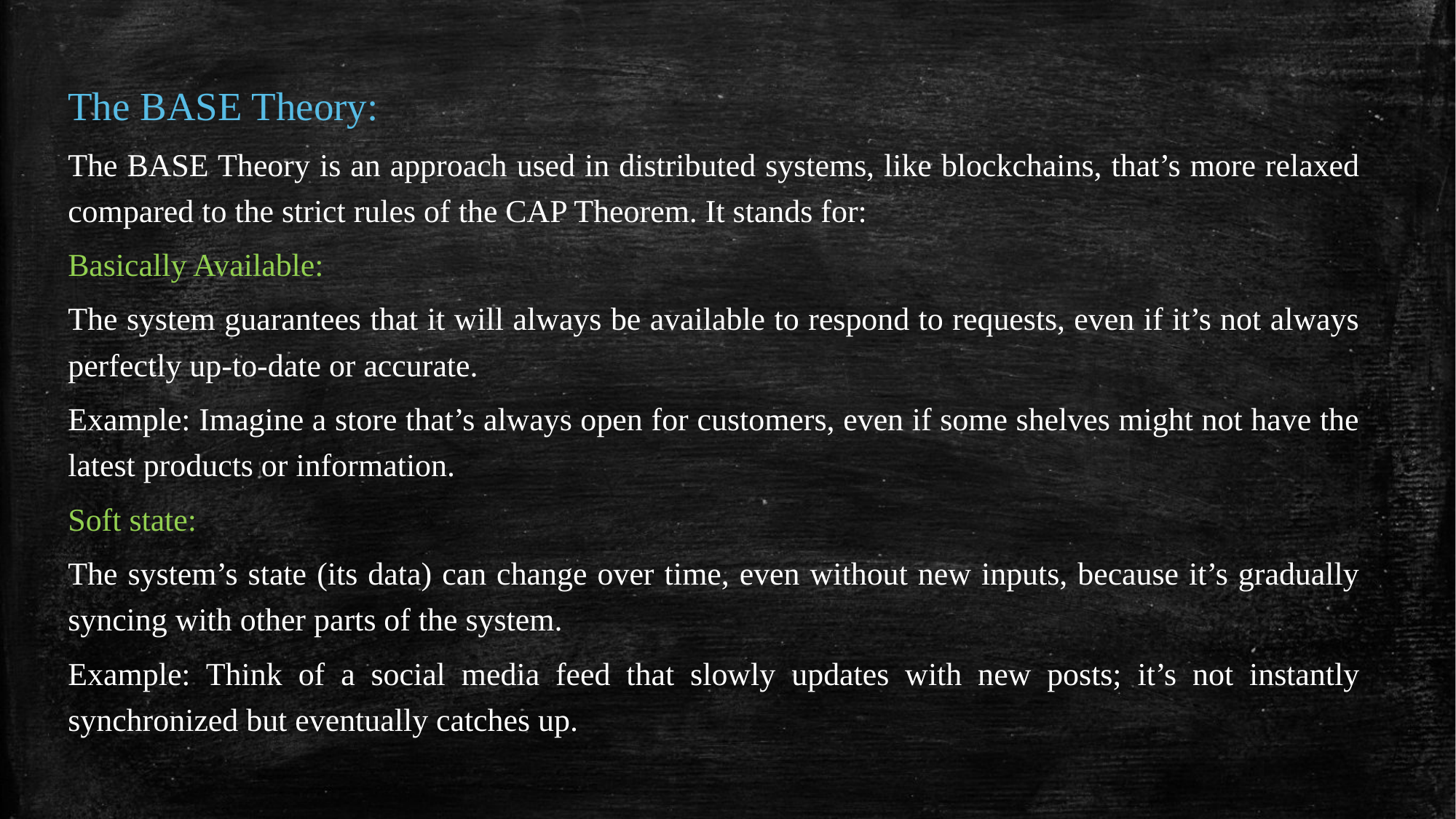

The BASE Theory:
The BASE Theory is an approach used in distributed systems, like blockchains, that’s more relaxed compared to the strict rules of the CAP Theorem. It stands for:
Basically Available:
The system guarantees that it will always be available to respond to requests, even if it’s not always perfectly up-to-date or accurate.
Example: Imagine a store that’s always open for customers, even if some shelves might not have the latest products or information.
Soft state:
The system’s state (its data) can change over time, even without new inputs, because it’s gradually syncing with other parts of the system.
Example: Think of a social media feed that slowly updates with new posts; it’s not instantly synchronized but eventually catches up.